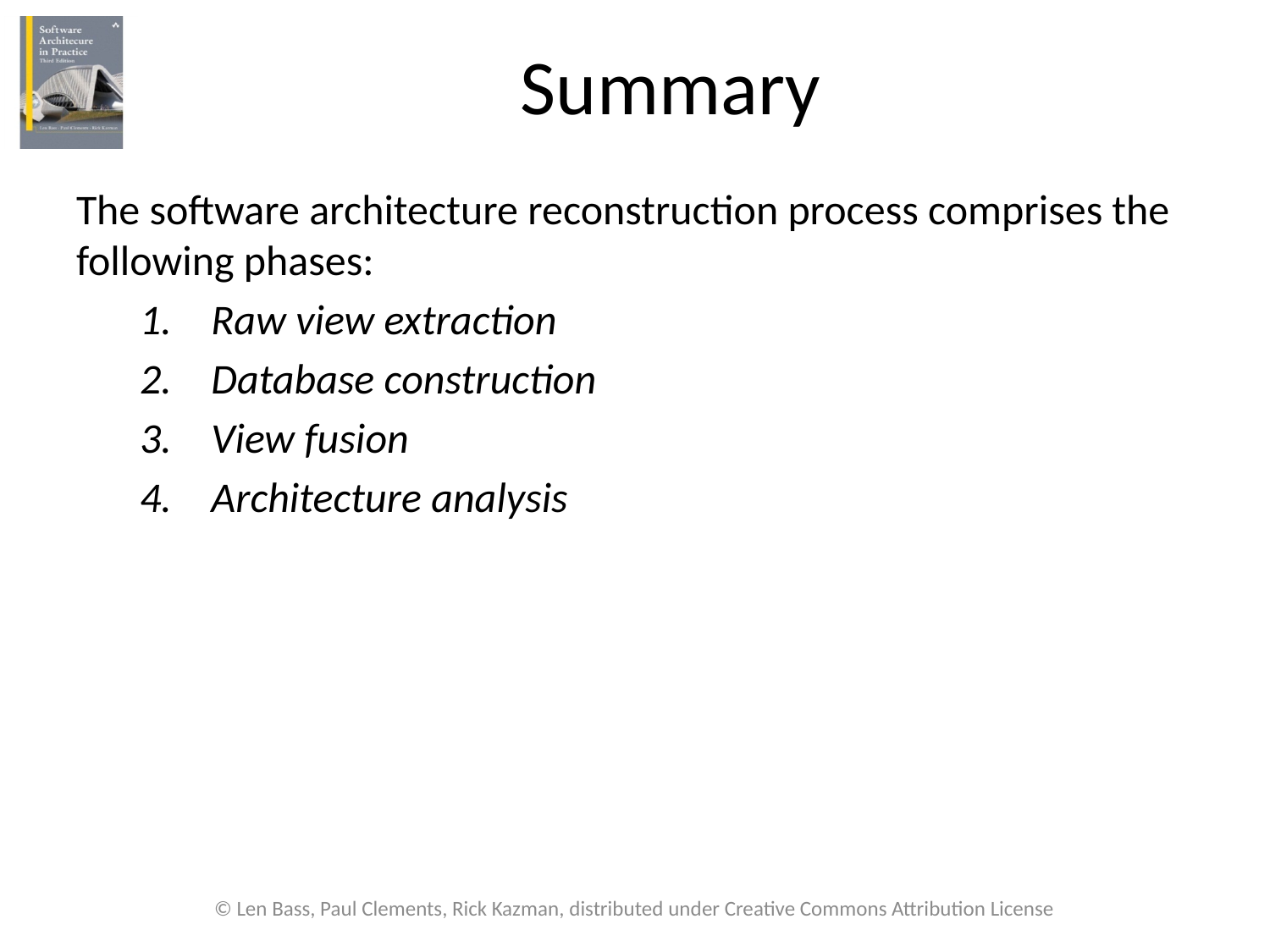

# Summary
The software architecture reconstruction process comprises the following phases:
Raw view extraction
Database construction
View fusion
Architecture analysis
© Len Bass, Paul Clements, Rick Kazman, distributed under Creative Commons Attribution License